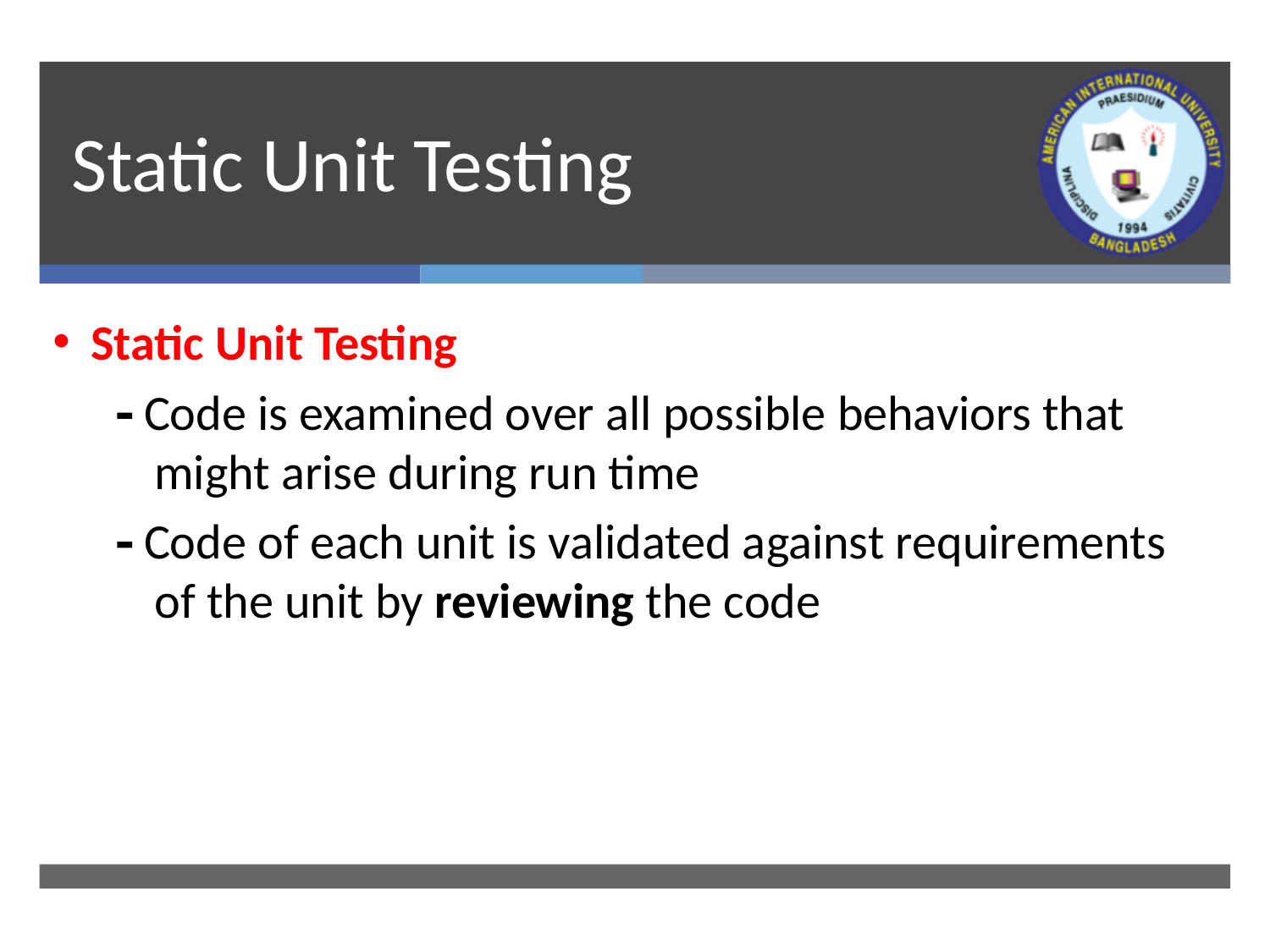

# Static Unit Testing
Static Unit Testing
− Code is examined over all possible behaviors that might arise during run time
− Code of each unit is validated against requirements of the unit by reviewing the code